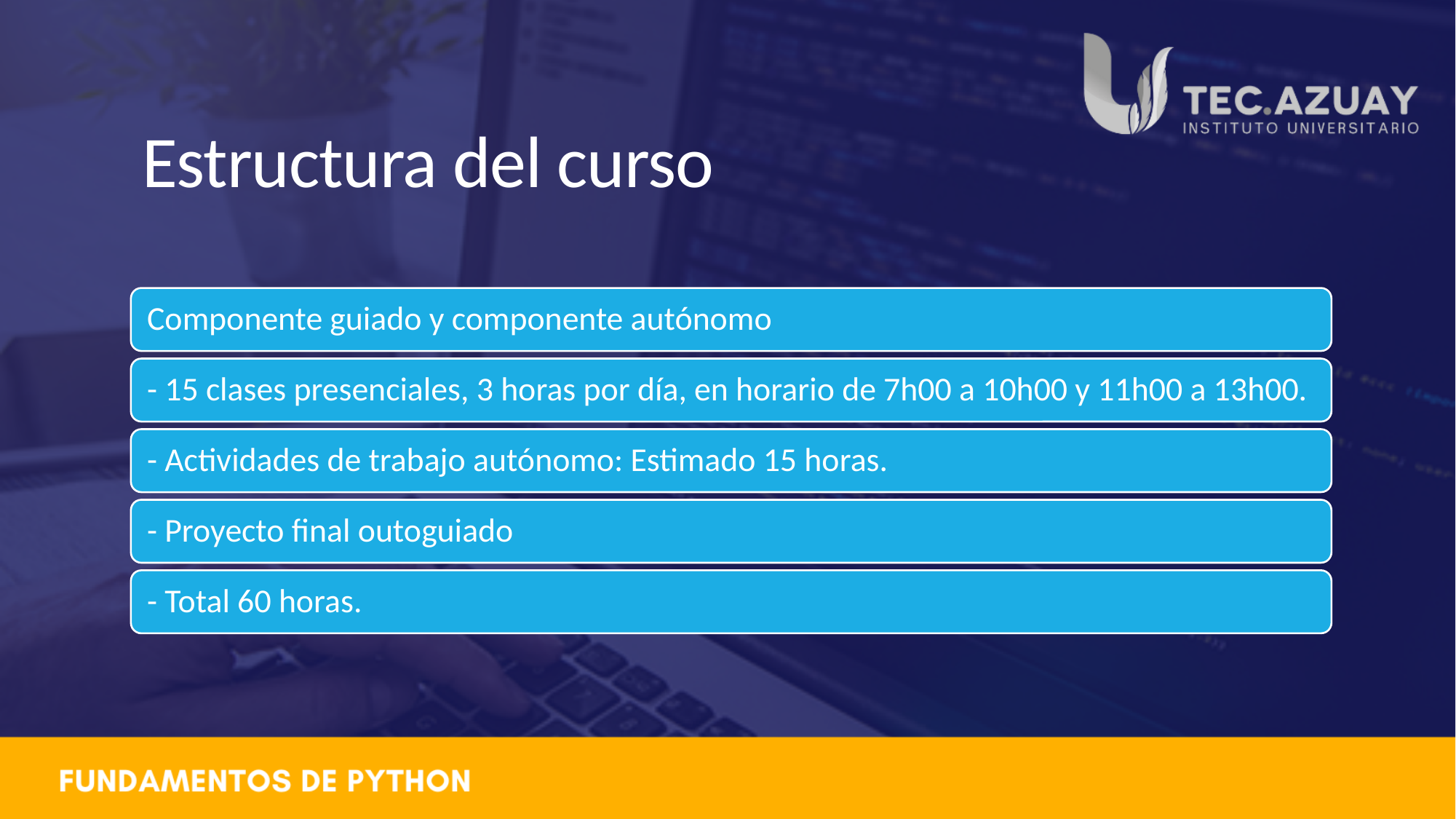

# Estructura del curso
Componente guiado y componente autónomo
- 15 clases presenciales, 3 horas por día, en horario de 7h00 a 10h00 y 11h00 a 13h00.
- Actividades de trabajo autónomo: Estimado 15 horas.
- Proyecto final outoguiado
- Total 60 horas.